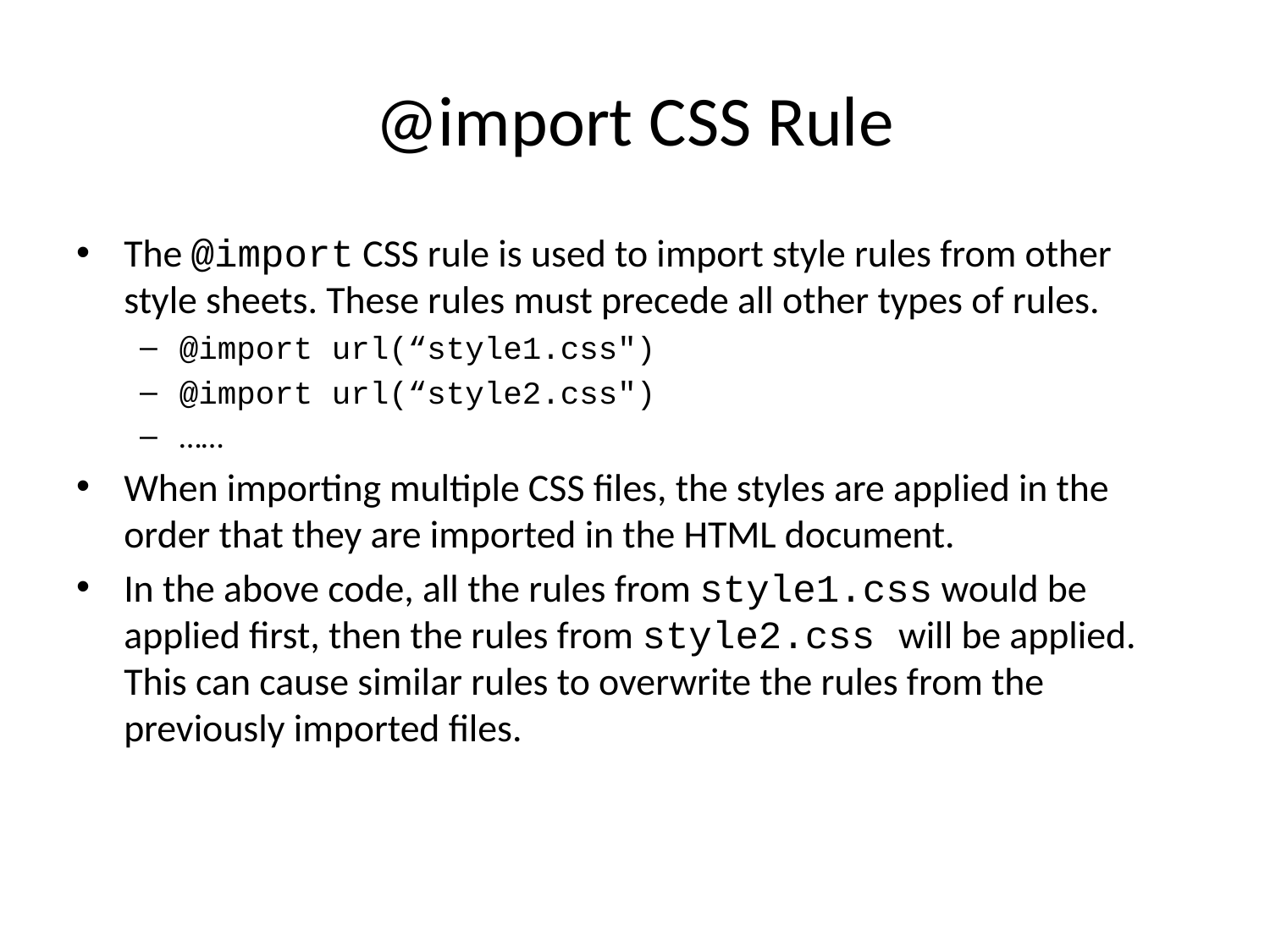

# @import CSS Rule
The @import CSS rule is used to import style rules from other style sheets. These rules must precede all other types of rules.
@import url(“style1.css")
@import url(“style2.css")
……
When importing multiple CSS files, the styles are applied in the order that they are imported in the HTML document.
In the above code, all the rules from style1.css would be applied first, then the rules from style2.css will be applied. This can cause similar rules to overwrite the rules from the previously imported files.